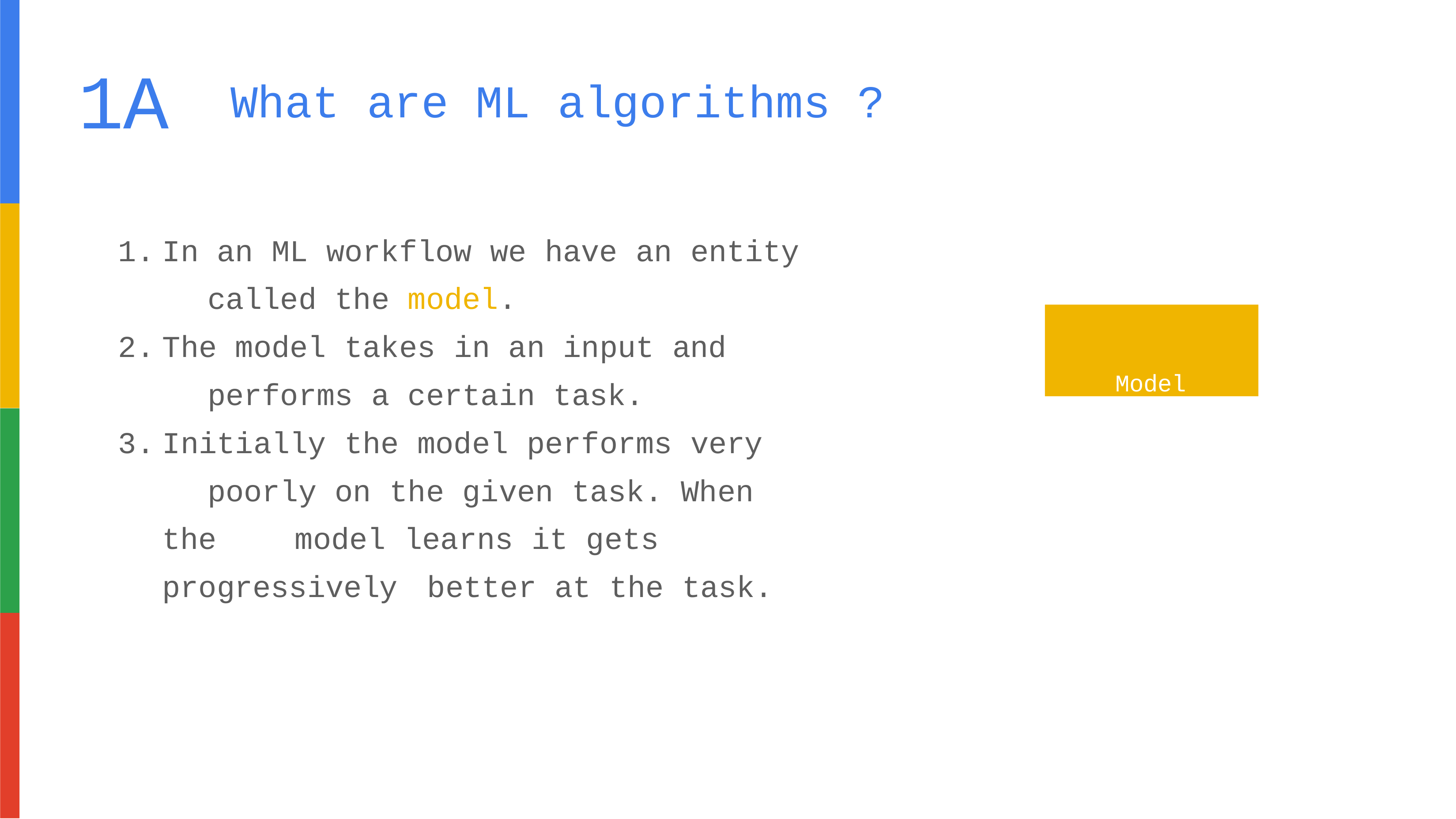

# 1A
What are ML algorithms ?
In an ML workflow we have an entity 	called the model.
The model takes in an input and 	performs a certain task.
Initially the model performs very 	poorly on the given task. When the 	model learns it gets progressively 	better at the task.

Model